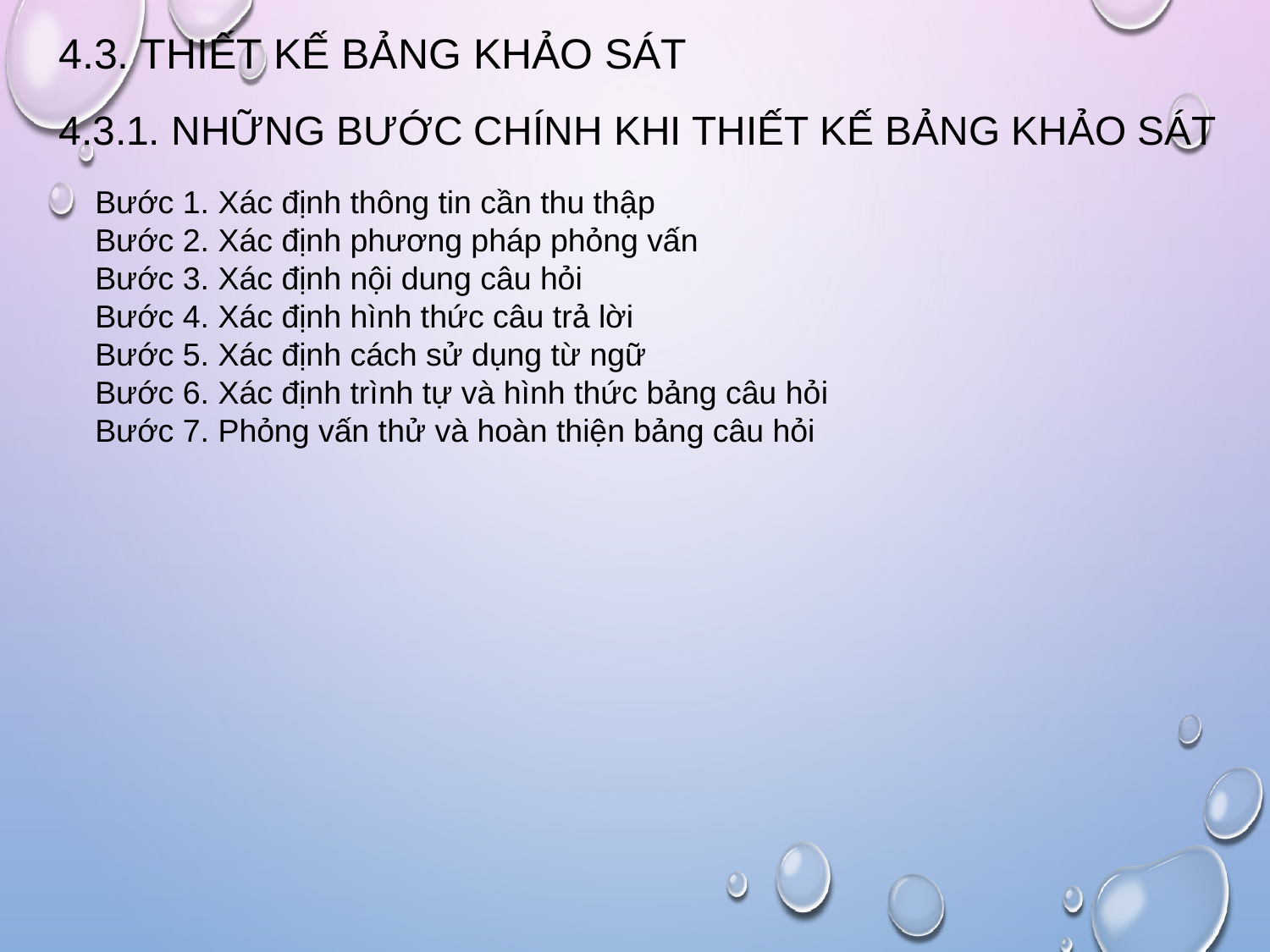

# 4.3. Thiết kế bảng khảo sát
4.3.1. Những bước chính khi thiết kế bảng khảo sát
Bước 1. Xác định thông tin cần thu thập
Bước 2. Xác định phương pháp phỏng vấn
Bước 3. Xác định nội dung câu hỏi
Bước 4. Xác định hình thức câu trả lời
Bước 5. Xác định cách sử dụng từ ngữ
Bước 6. Xác định trình tự và hình thức bảng câu hỏi
Bước 7. Phỏng vấn thử và hoàn thiện bảng câu hỏi